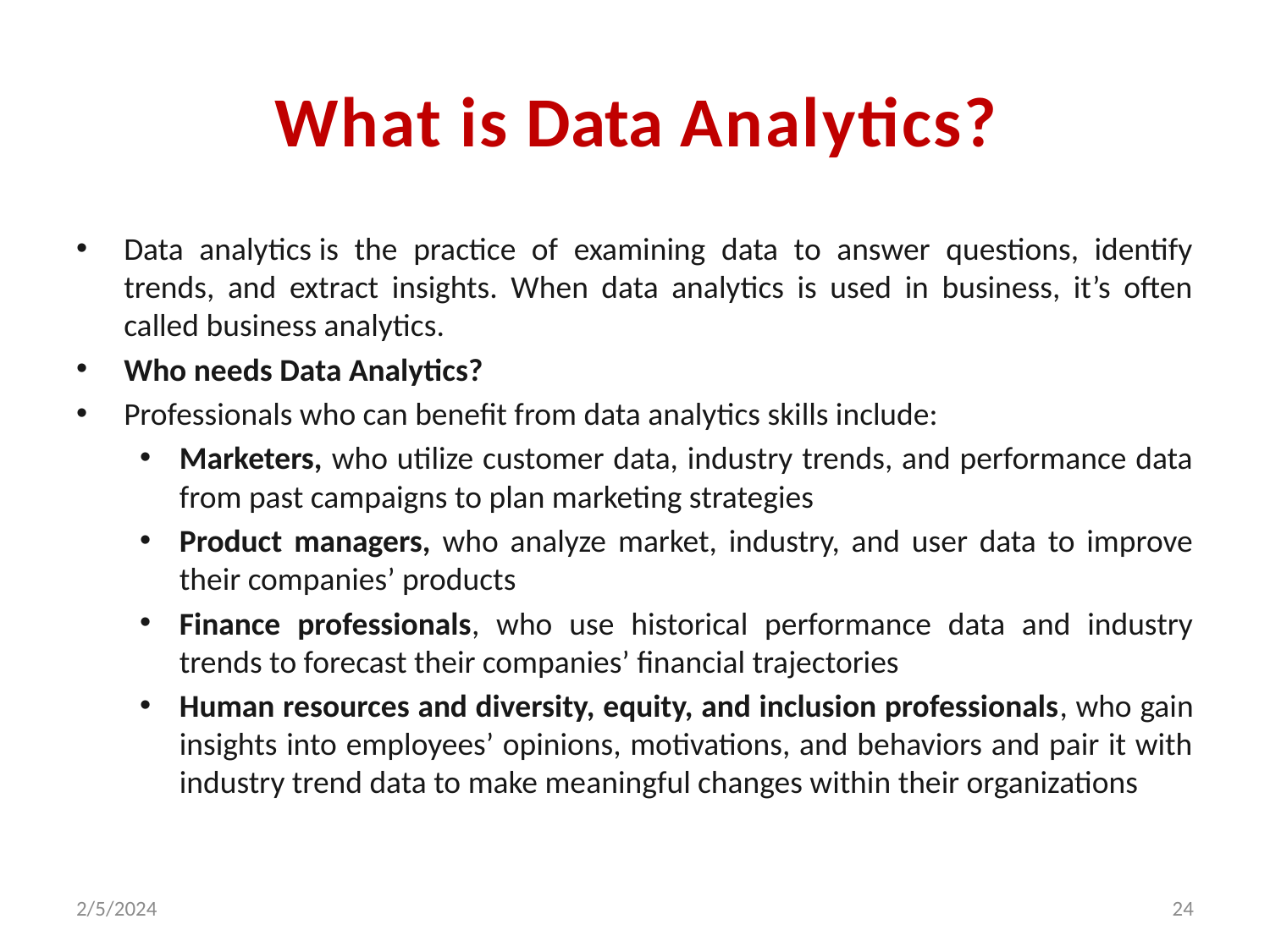

# What is Data Analytics?
Data analytics is the practice of examining data to answer questions, identify trends, and extract insights. When data analytics is used in business, it’s often called business analytics.
Who needs Data Analytics?
Professionals who can benefit from data analytics skills include:
Marketers, who utilize customer data, industry trends, and performance data from past campaigns to plan marketing strategies
Product managers, who analyze market, industry, and user data to improve their companies’ products
Finance professionals, who use historical performance data and industry trends to forecast their companies’ financial trajectories
Human resources and diversity, equity, and inclusion professionals, who gain insights into employees’ opinions, motivations, and behaviors and pair it with industry trend data to make meaningful changes within their organizations

2/5/2024
24